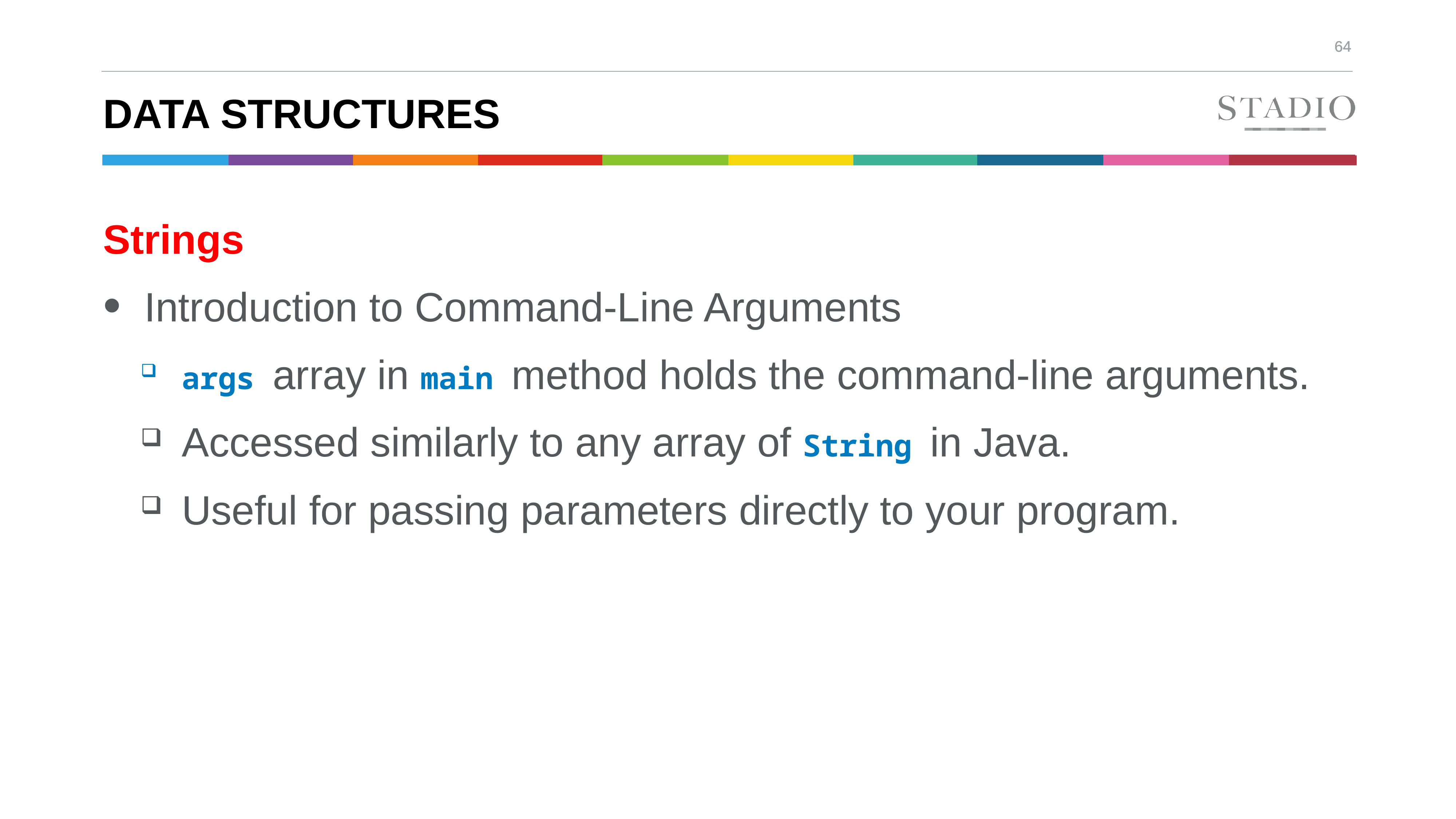

# DATA Structures

Strings
Introduction to Command-Line Arguments
args array in main method holds the command-line arguments.
Accessed similarly to any array of String in Java.
Useful for passing parameters directly to your program.